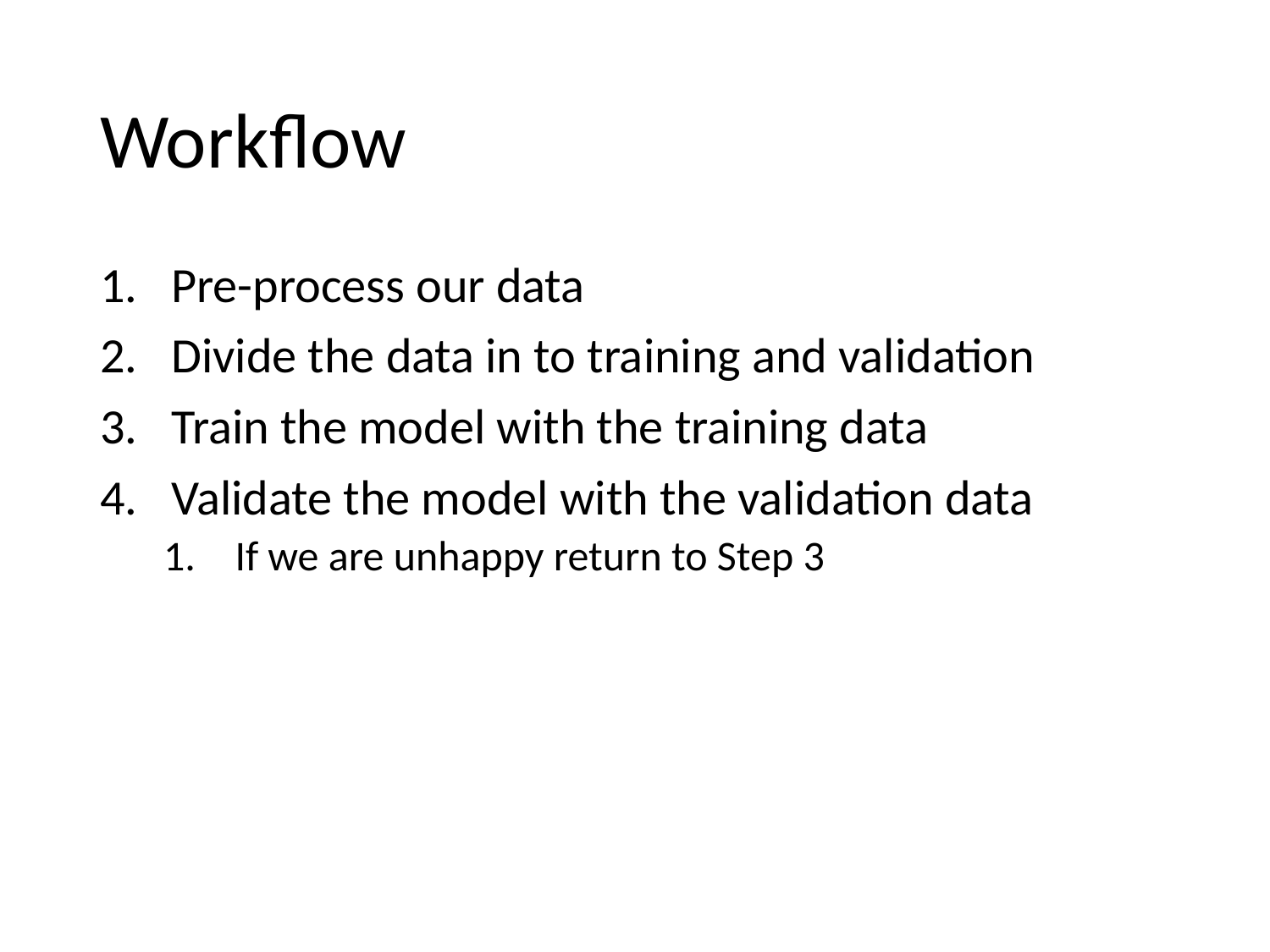

# Workflow
Pre-process our data
Divide the data in to training and validation
Train the model with the training data
Validate the model with the validation data
If we are unhappy return to Step 3